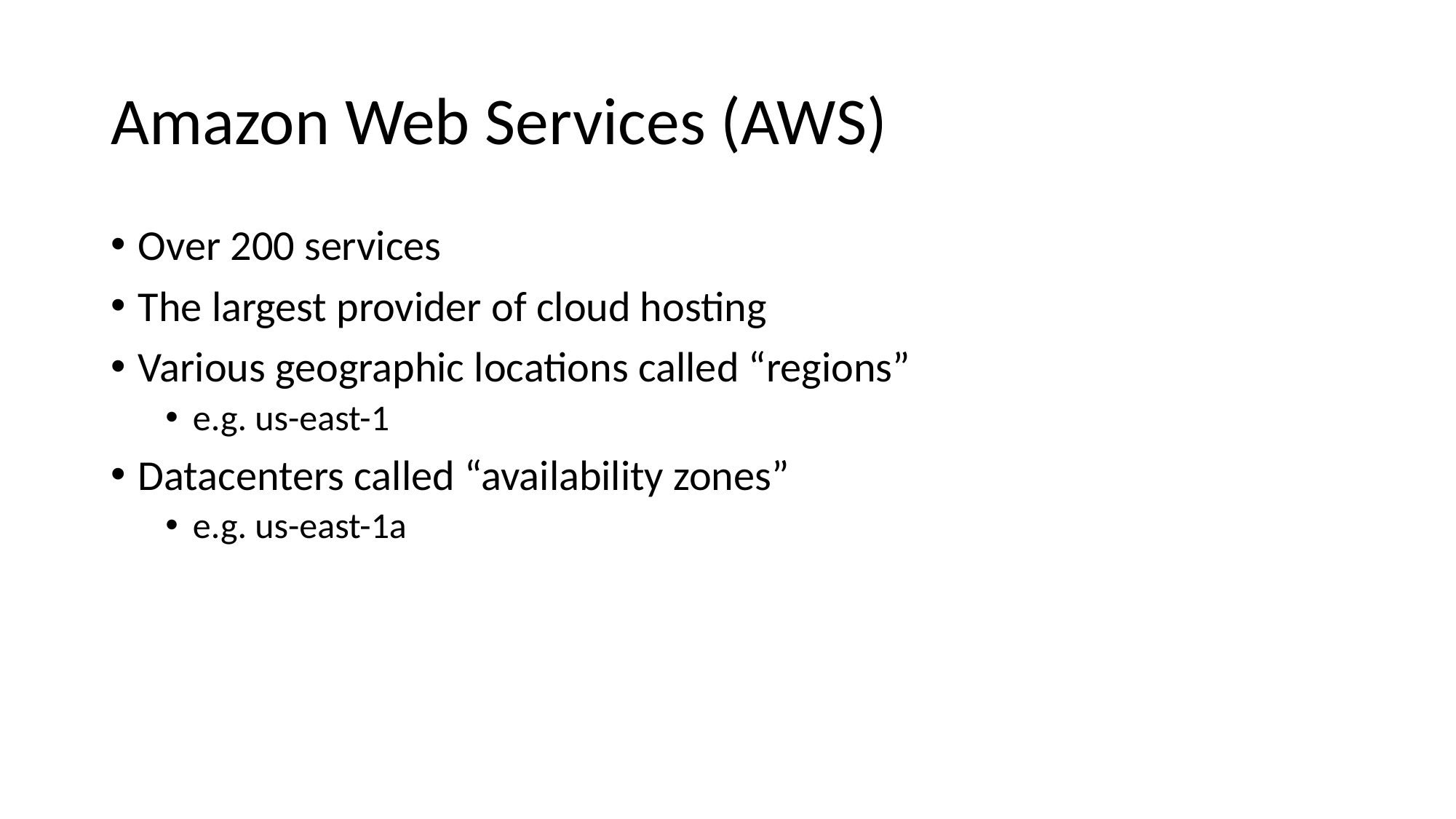

# Amazon Web Services (AWS)
Over 200 services
The largest provider of cloud hosting
Various geographic locations called “regions”
e.g. us-east-1
Datacenters called “availability zones”
e.g. us-east-1a